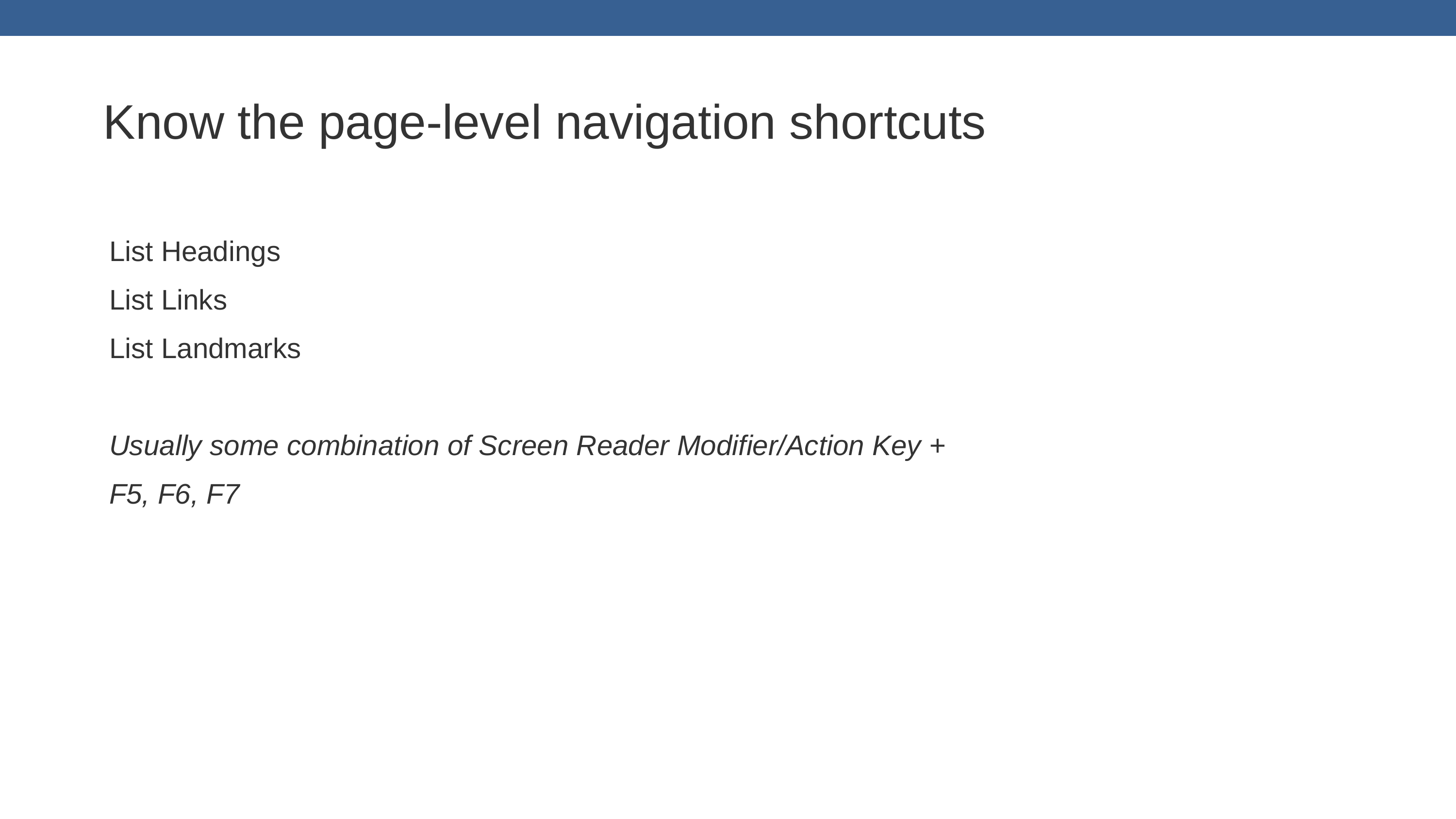

Know the page-level navigation shortcuts
List Headings
List Links
List Landmarks

Usually some combination of Screen Reader Modifier/Action Key + F5, F6, F7